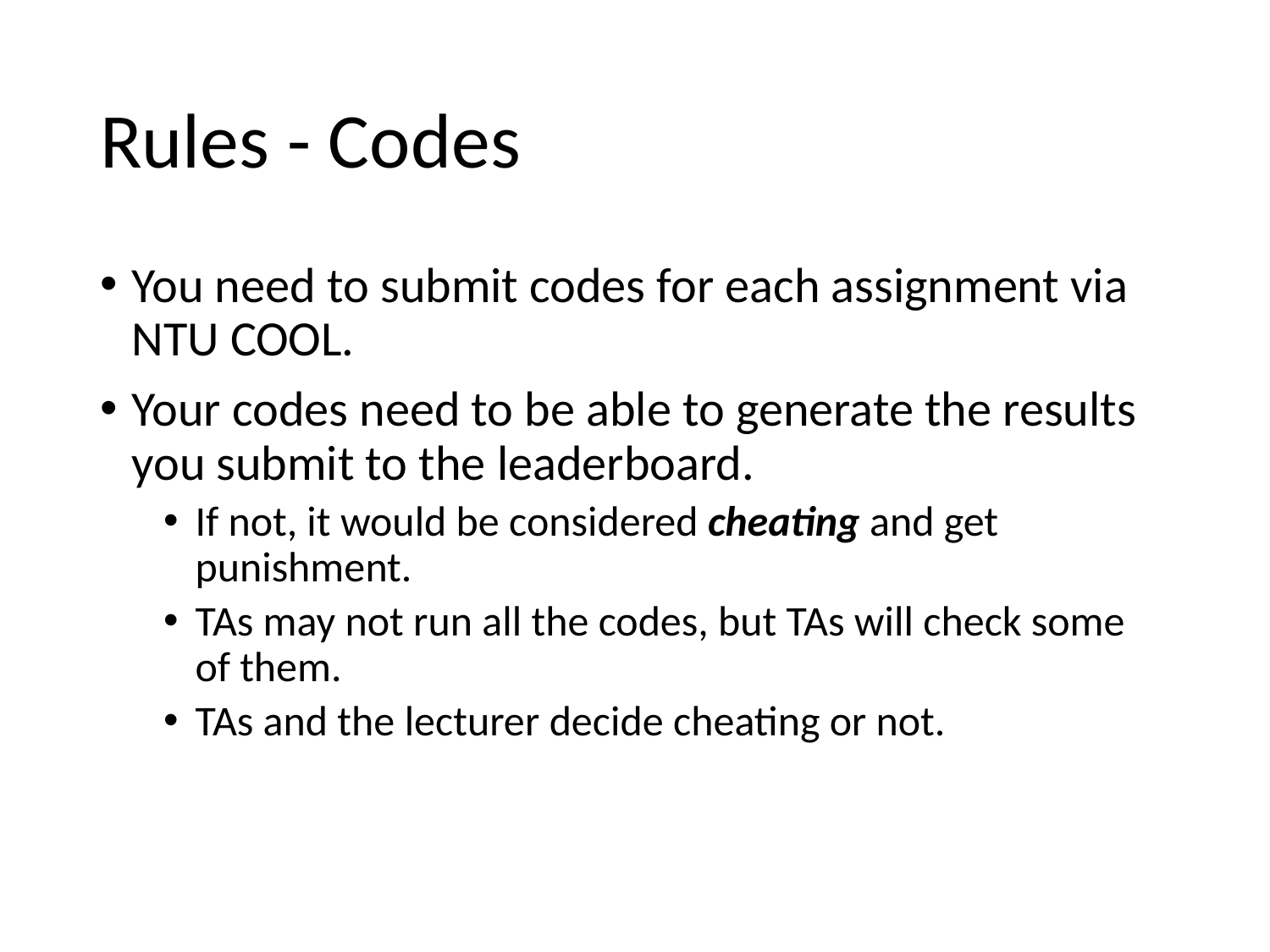

# Rules - Codes
You need to submit codes for each assignment via NTU COOL.
Your codes need to be able to generate the results you submit to the leaderboard.
If not, it would be considered cheating and get punishment.
TAs may not run all the codes, but TAs will check some of them.
TAs and the lecturer decide cheating or not.